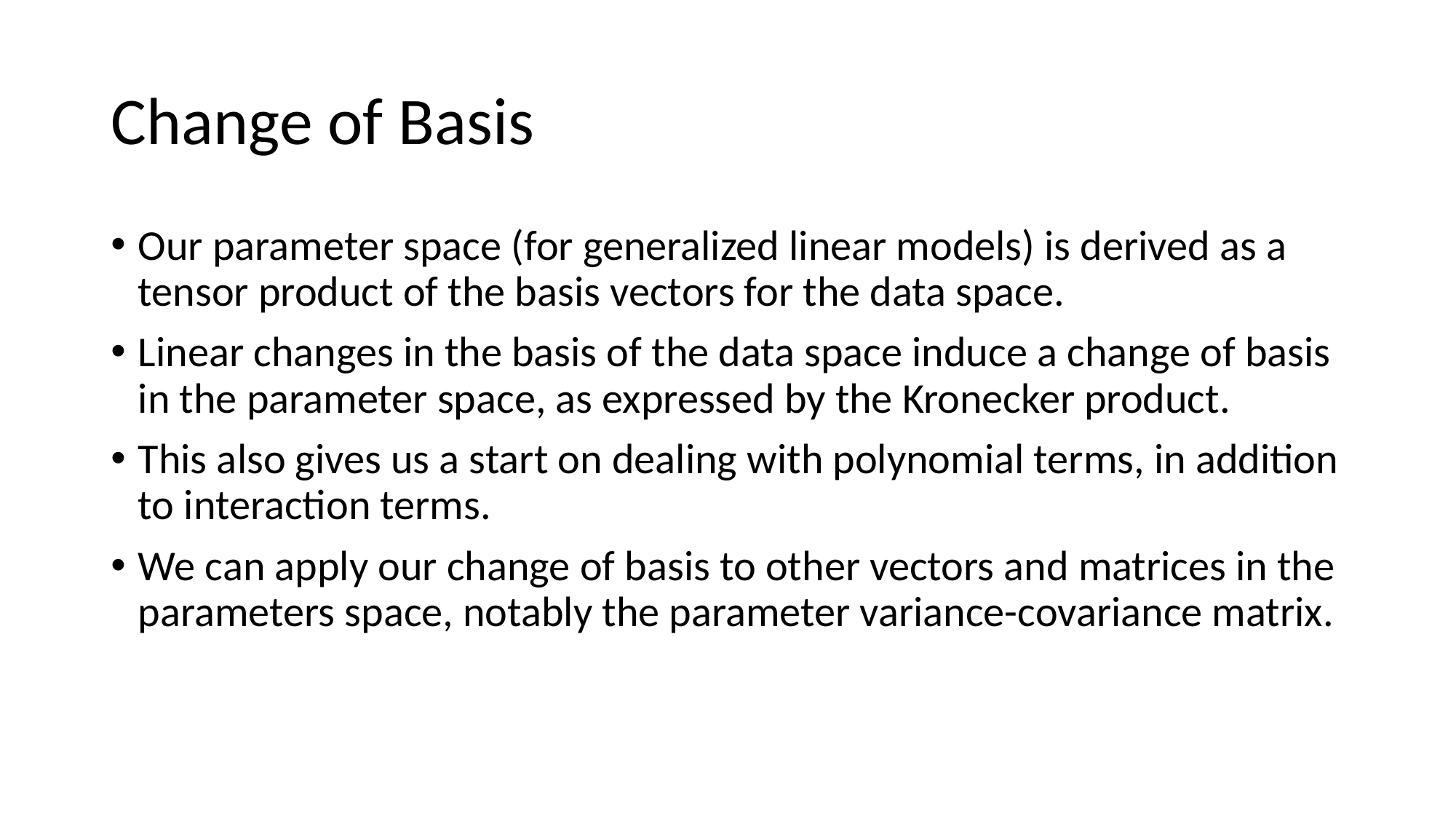

# Change of Basis
Our parameter space (for generalized linear models) is derived as a tensor product of the basis vectors for the data space.
Linear changes in the basis of the data space induce a change of basis in the parameter space, as expressed by the Kronecker product.
This also gives us a start on dealing with polynomial terms, in addition to interaction terms.
We can apply our change of basis to other vectors and matrices in the parameters space, notably the parameter variance-covariance matrix.